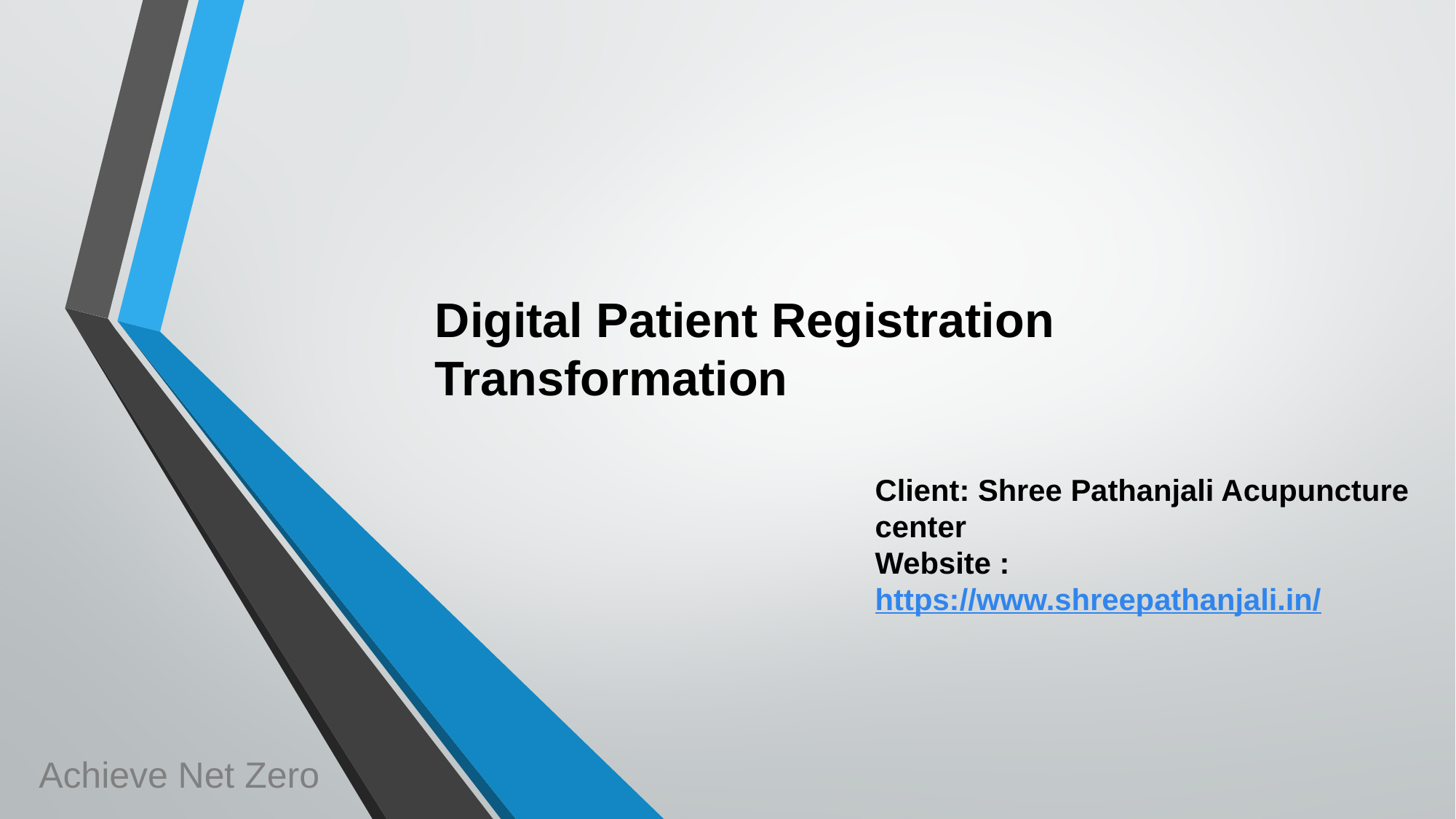

Digital Patient Registration Transformation
Client: Shree Pathanjali Acupuncture center
Website : https://www.shreepathanjali.in/